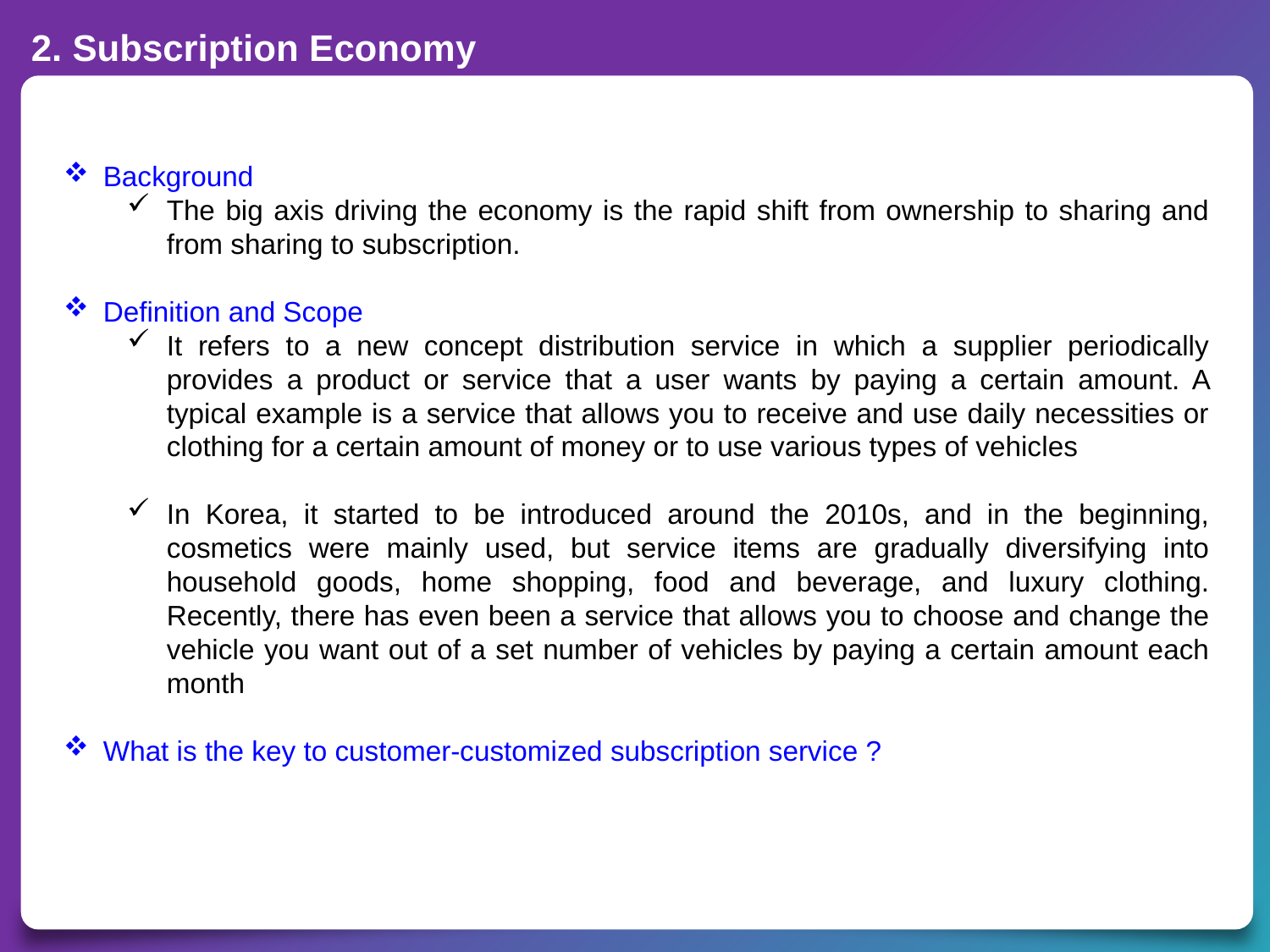

2. Subscription Economy

Background
The big axis driving the economy is the rapid shift from ownership to sharing and from sharing to subscription.

Definition and Scope
It refers to a new concept distribution service in which a supplier periodically provides a product or service that a user wants by paying a certain amount. A typical example is a service that allows you to receive and use daily necessities or clothing for a certain amount of money or to use various types of vehicles

In Korea, it started to be introduced around the 2010s, and in the beginning, cosmetics were mainly used, but service items are gradually diversifying into household goods, home shopping, food and beverage, and luxury clothing. Recently, there has even been a service that allows you to choose and change the vehicle you want out of a set number of vehicles by paying a certain amount each month

What is the key to customer-customized subscription service ?